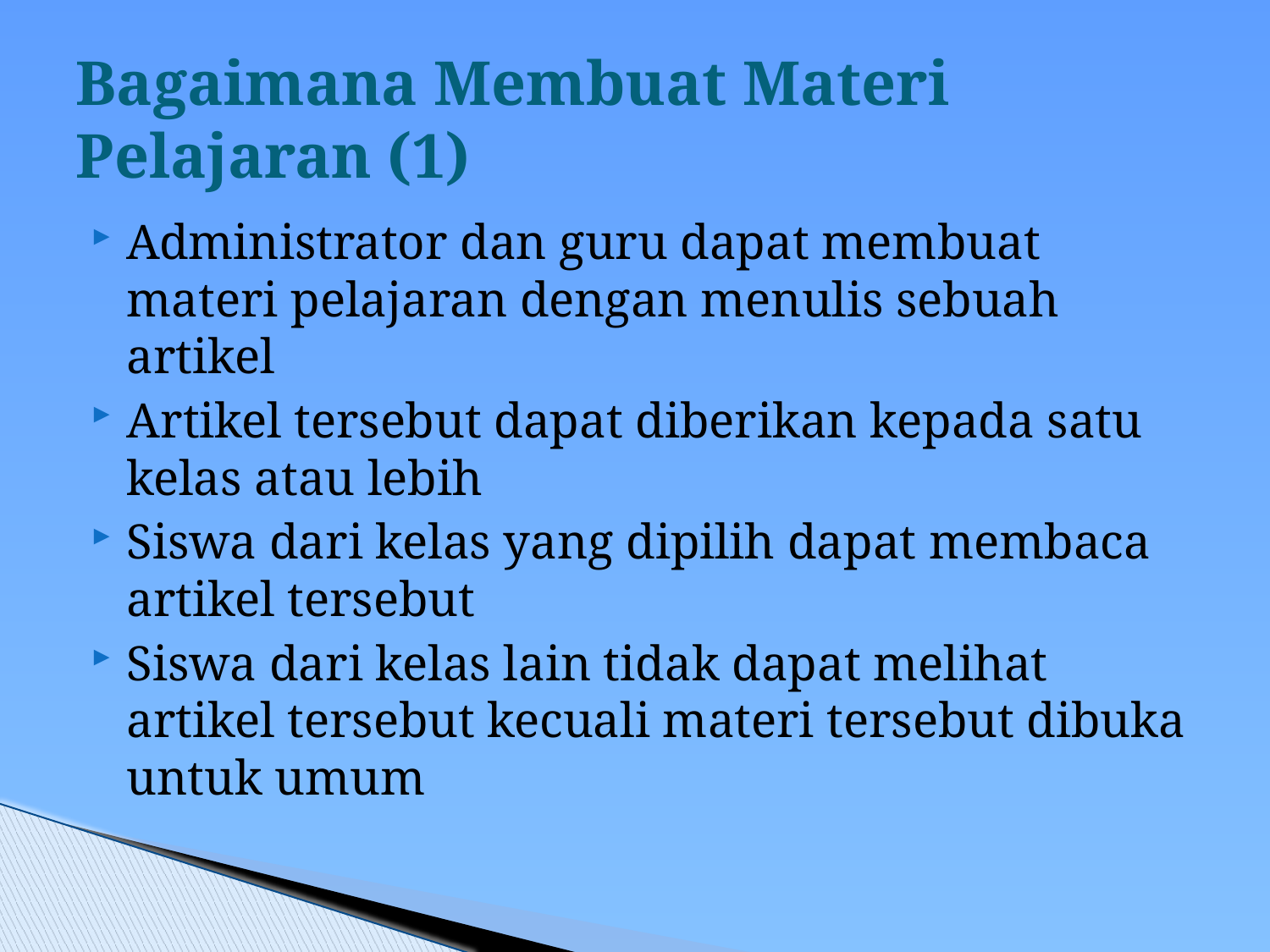

# Bagaimana Membuat Materi Pelajaran (1)
Administrator dan guru dapat membuat materi pelajaran dengan menulis sebuah artikel
Artikel tersebut dapat diberikan kepada satu kelas atau lebih
Siswa dari kelas yang dipilih dapat membaca artikel tersebut
Siswa dari kelas lain tidak dapat melihat artikel tersebut kecuali materi tersebut dibuka untuk umum